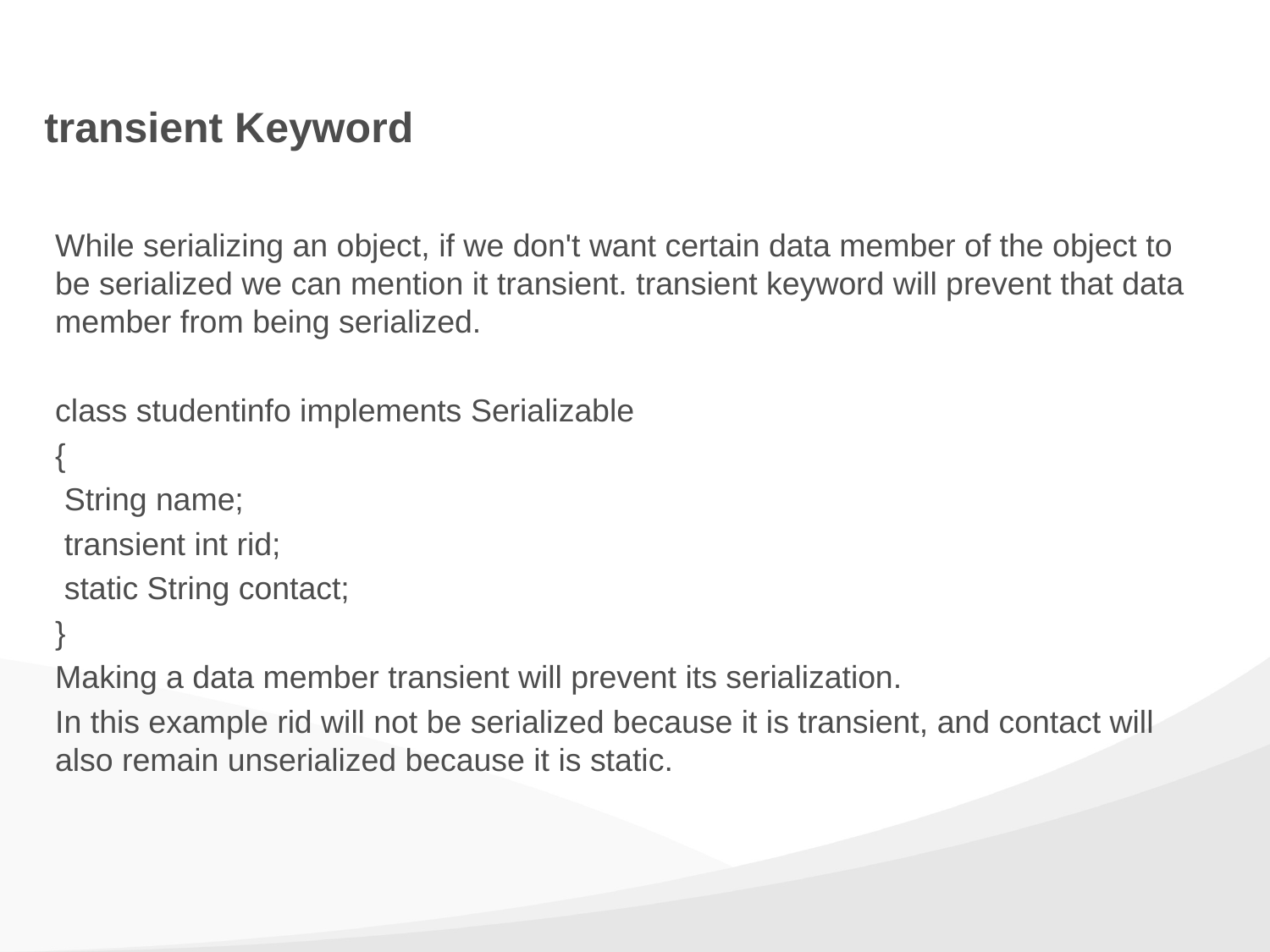

# transient Keyword
While serializing an object, if we don't want certain data member of the object to be serialized we can mention it transient. transient keyword will prevent that data member from being serialized.

class studentinfo implements Serializable
{
 String name;
 transient int rid;
 static String contact;
}
Making a data member transient will prevent its serialization.
In this example rid will not be serialized because it is transient, and contact will also remain unserialized because it is static.